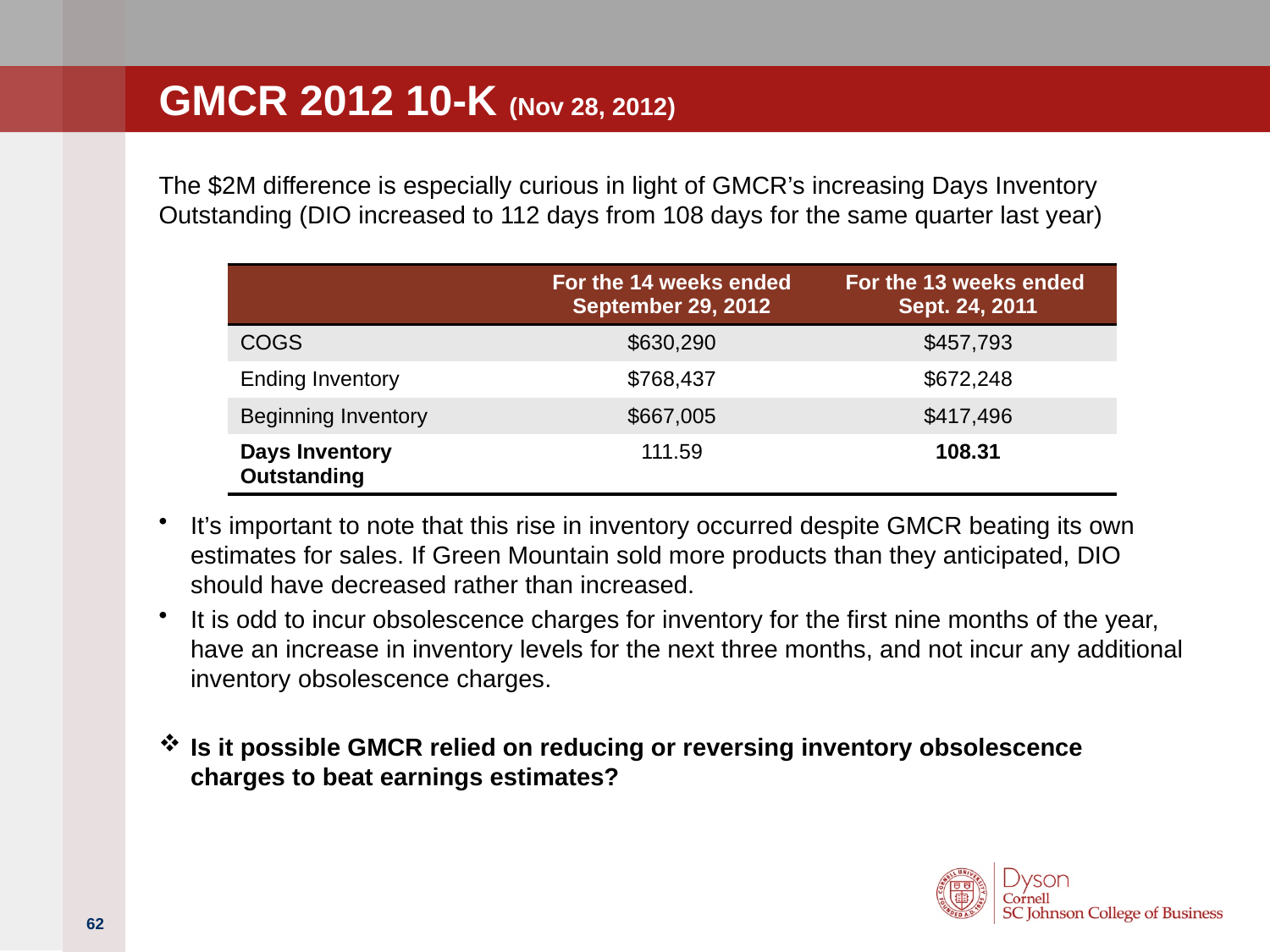

# GMCR 2012 10-K (Nov 28, 2012)
The $2M difference is especially curious in light of GMCR’s increasing Days Inventory Outstanding (DIO increased to 112 days from 108 days for the same quarter last year)

It’s important to note that this rise in inventory occurred despite GMCR beating its own estimates for sales. If Green Mountain sold more products than they anticipated, DIO should have decreased rather than increased.
It is odd to incur obsolescence charges for inventory for the first nine months of the year, have an increase in inventory levels for the next three months, and not incur any additional inventory obsolescence charges.

Is it possible GMCR relied on reducing or reversing inventory obsolescence charges to beat earnings estimates?
|  | For the 14 weeks ended September 29, 2012 | For the 13 weeks ended Sept. 24, 2011 |
| --- | --- | --- |
| COGS | $630,290 | $457,793 |
| Ending Inventory | $768,437 | $672,248 |
| Beginning Inventory | $667,005 | $417,496 |
| Days Inventory Outstanding | 111.59 | 108.31 |
62